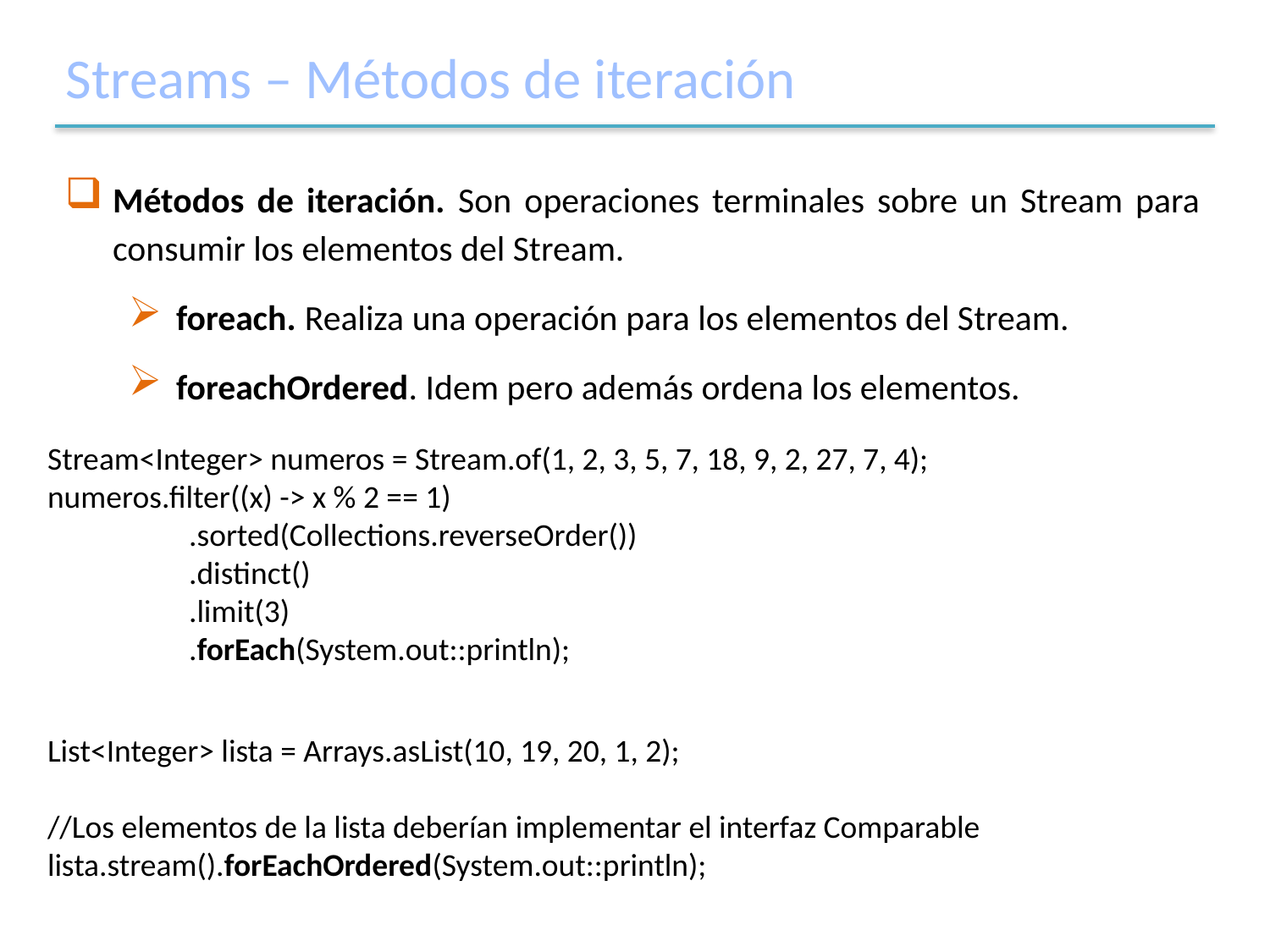

# Streams – Métodos de iteración
Métodos de iteración. Son operaciones terminales sobre un Stream para consumir los elementos del Stream.
foreach. Realiza una operación para los elementos del Stream.
foreachOrdered. Idem pero además ordena los elementos.
Stream<Integer> numeros = Stream.of(1, 2, 3, 5, 7, 18, 9, 2, 27, 7, 4);
numeros.filter((x) -> x % 2 == 1)
       	  .sorted(Collections.reverseOrder())
     	  .distinct()
	  .limit(3)
      	  .forEach(System.out::println);
List<Integer> lista = Arrays.asList(10, 19, 20, 1, 2);

//Los elementos de la lista deberían implementar el interfaz Comparable
lista.stream().forEachOrdered(System.out::println);